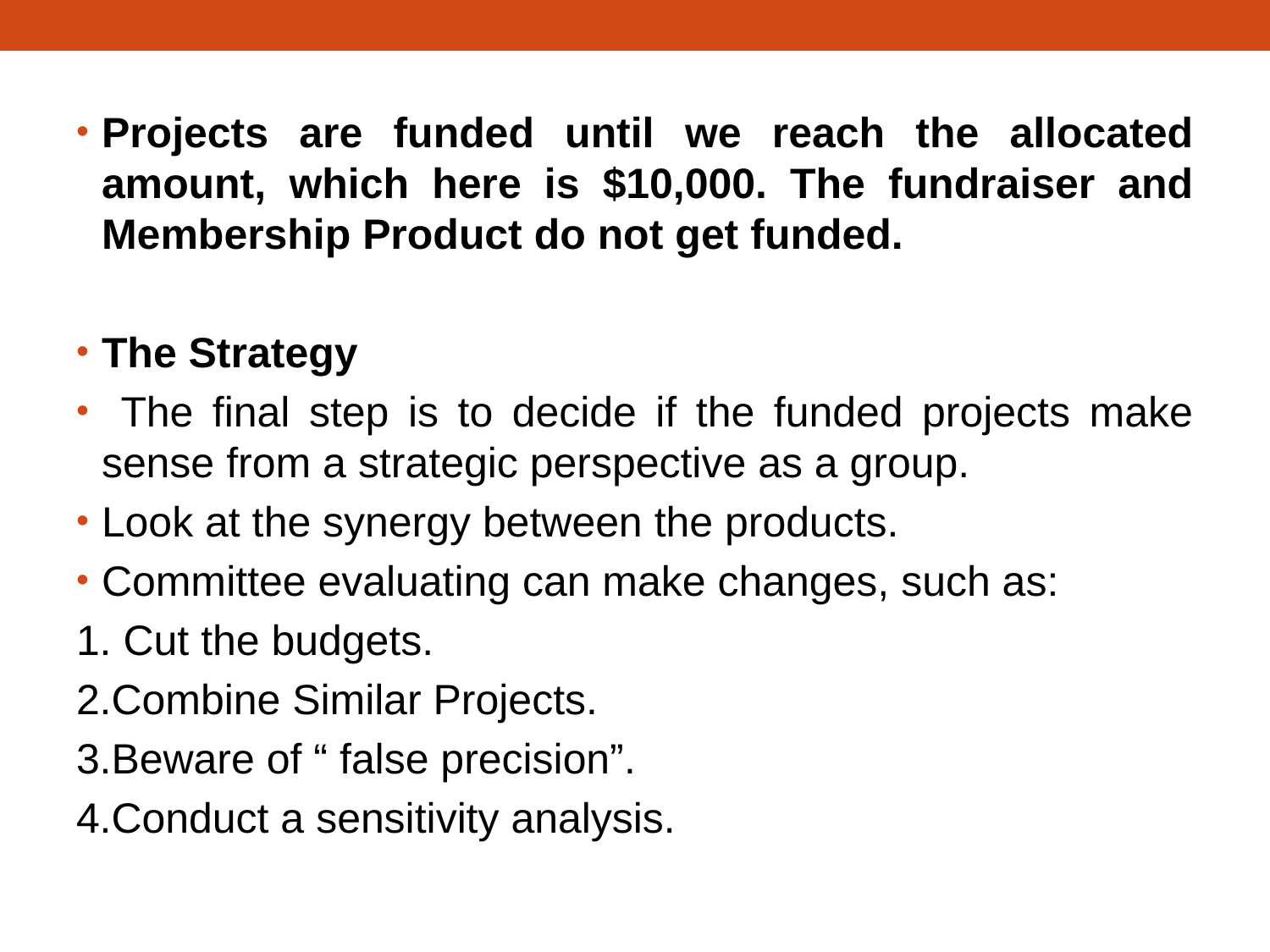

Projects are funded until we reach the allocated amount, which here is $10,000. The fundraiser and Membership Product do not get funded.

The Strategy
 The final step is to decide if the funded projects make sense from a strategic perspective as a group.
Look at the synergy between the products.
Committee evaluating can make changes, such as:
1. Cut the budgets.
2.Combine Similar Projects.
3.Beware of “ false precision”.
4.Conduct a sensitivity analysis.